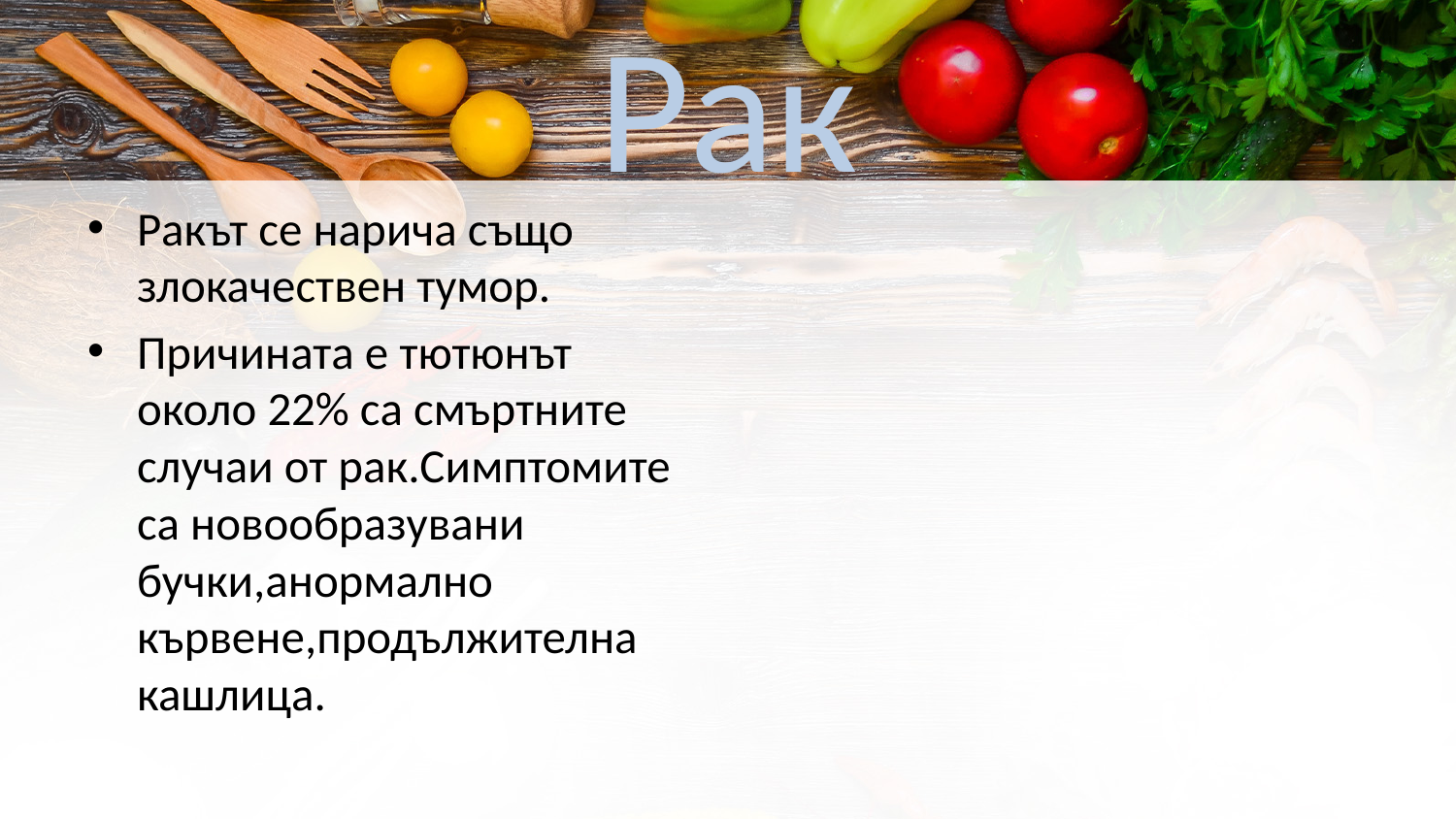

# Рак
Ракът се нарича също злокачествен тумор.
Причината е тютюнът около 22% са смъртните случаи от рак.Симптомите са новообразувани бучки,анормално кървене,продължителна  кашлица.